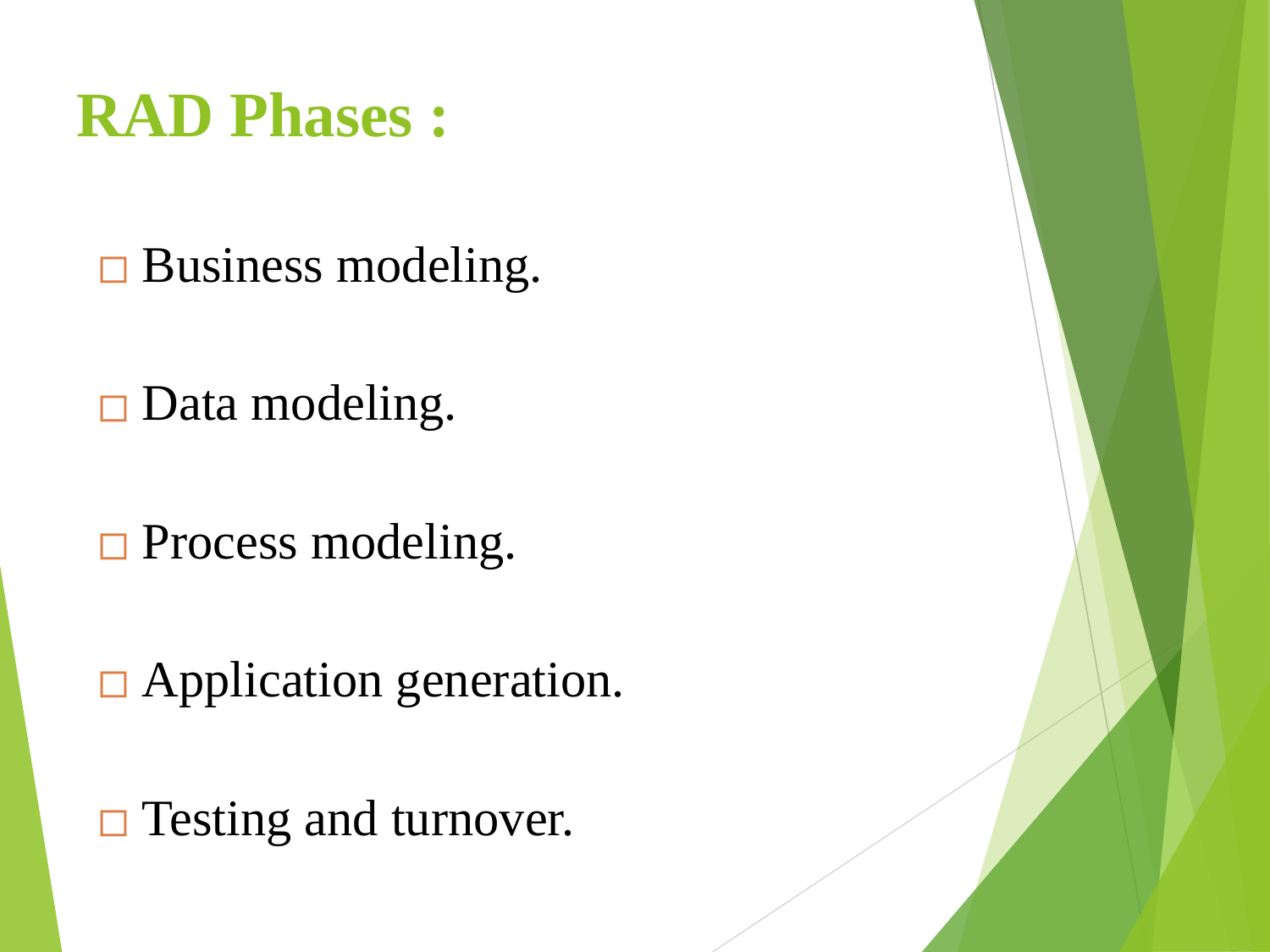

# RAD Phases :
Business modeling.

Data modeling.

Process modeling.

Application generation.

Testing and turnover.